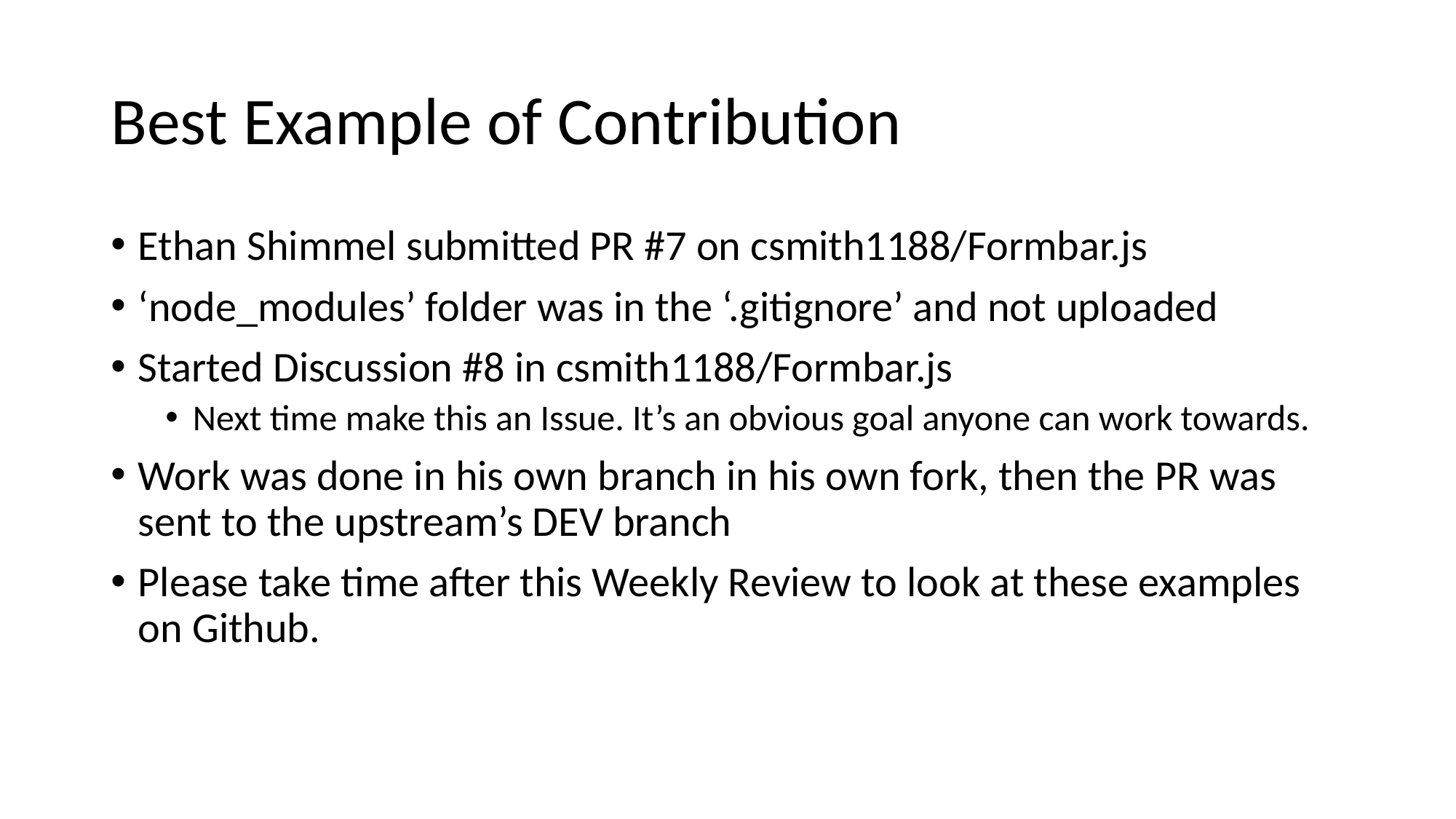

# Best Example of Contribution
Ethan Shimmel submitted PR #7 on csmith1188/Formbar.js
‘node_modules’ folder was in the ‘.gitignore’ and not uploaded
Started Discussion #8 in csmith1188/Formbar.js
Next time make this an Issue. It’s an obvious goal anyone can work towards.
Work was done in his own branch in his own fork, then the PR was sent to the upstream’s DEV branch
Please take time after this Weekly Review to look at these examples on Github.